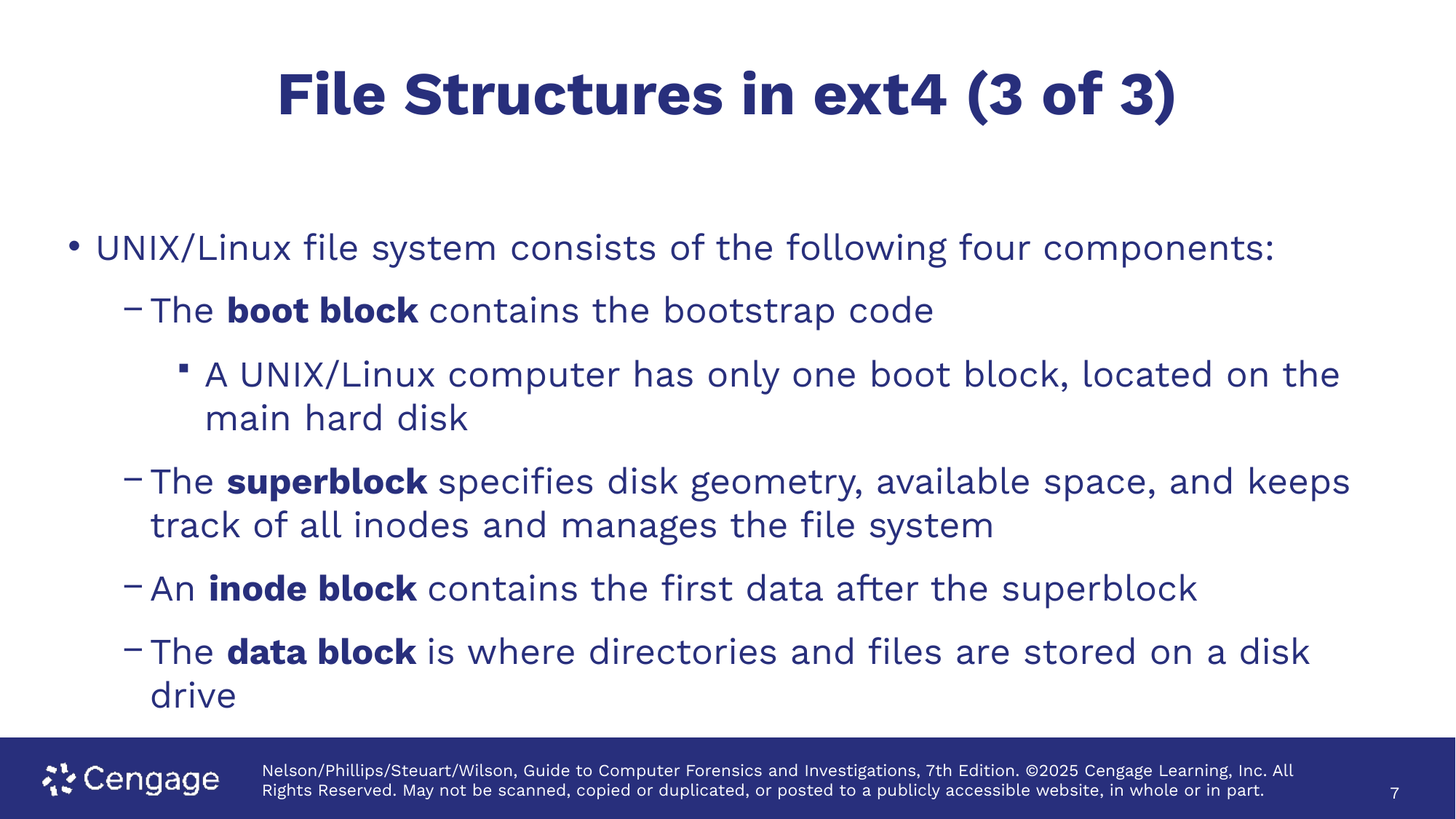

# File Structures in ext4 (3 of 3)
UNIX/Linux file system consists of the following four components:
The boot block contains the bootstrap code
A UNIX/Linux computer has only one boot block, located on the main hard disk
The superblock specifies disk geometry, available space, and keeps track of all inodes and manages the file system
An inode block contains the first data after the superblock
The data block is where directories and files are stored on a disk drive